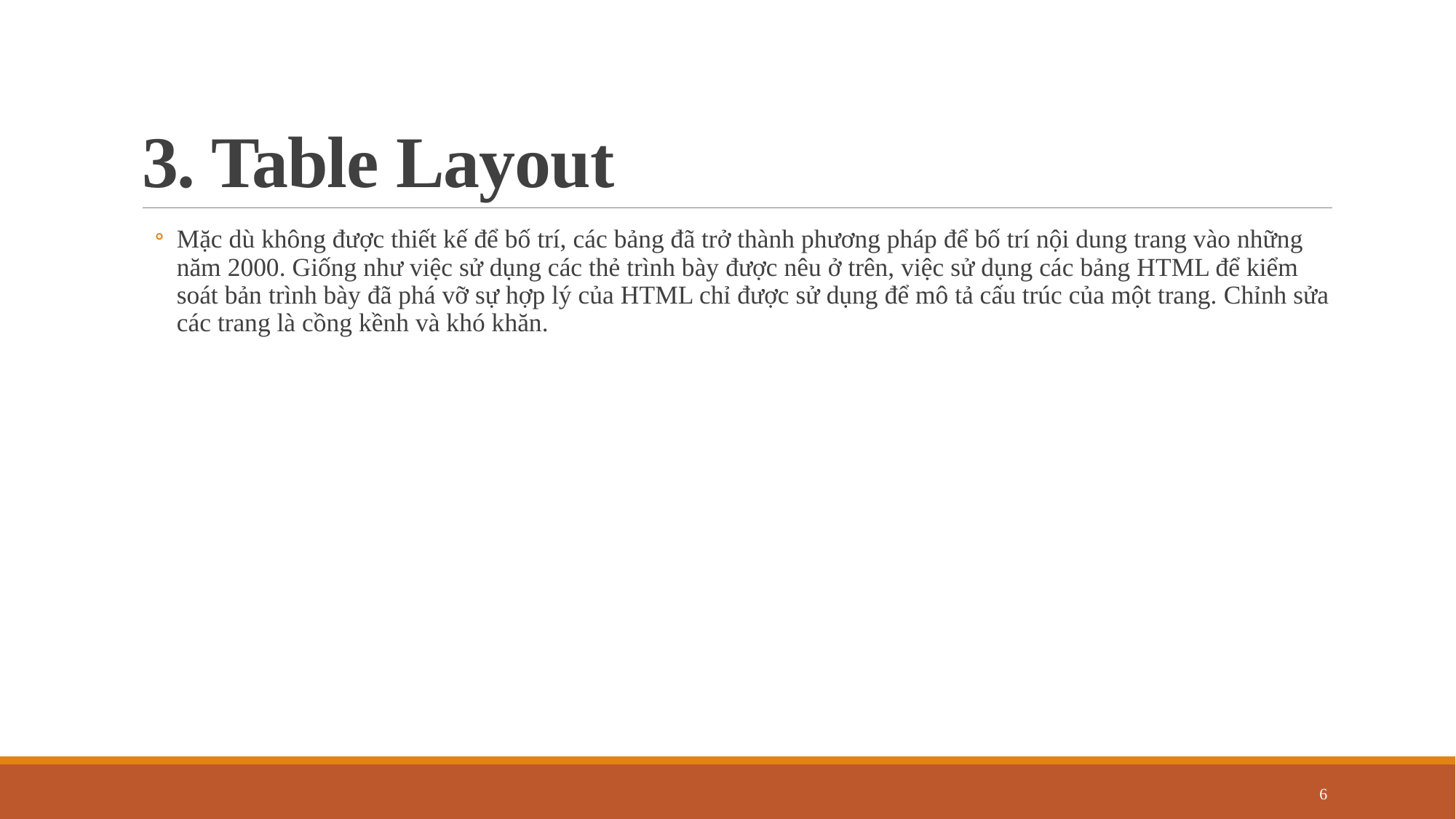

# 3. Table Layout
Mặc dù không được thiết kế để bố trí, các bảng đã trở thành phương pháp để bố trí nội dung trang vào những năm 2000. Giống như việc sử dụng các thẻ trình bày được nêu ở trên, việc sử dụng các bảng HTML để kiểm soát bản trình bày đã phá vỡ sự hợp lý của HTML chỉ được sử dụng để mô tả cấu trúc của một trang. Chỉnh sửa các trang là cồng kềnh và khó khăn.

6